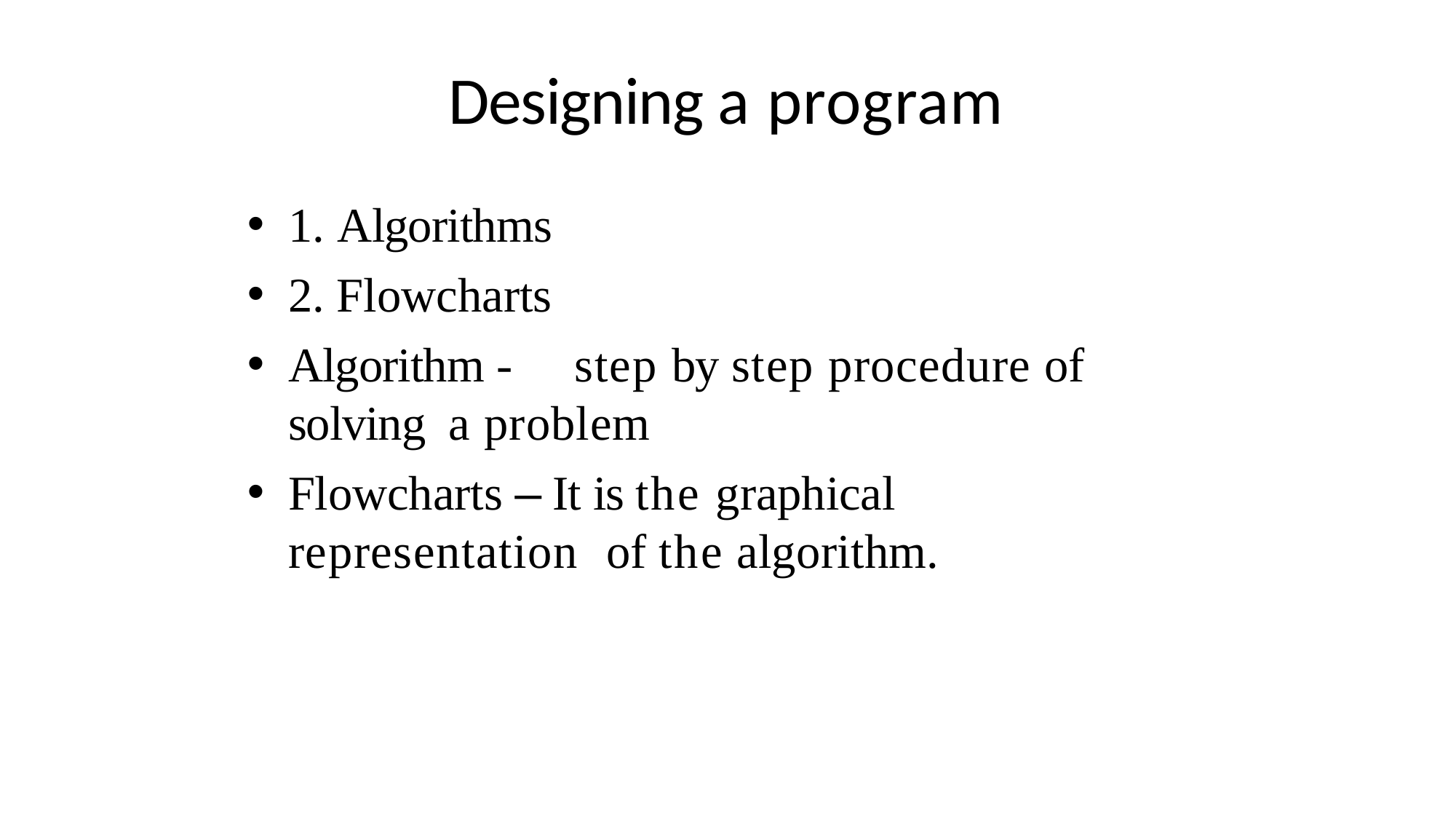

# Designing a program
1. Algorithms
2. Flowcharts
Algorithm -	step by step procedure of solving  a problem
Flowcharts – It is the graphical representation  of the algorithm.